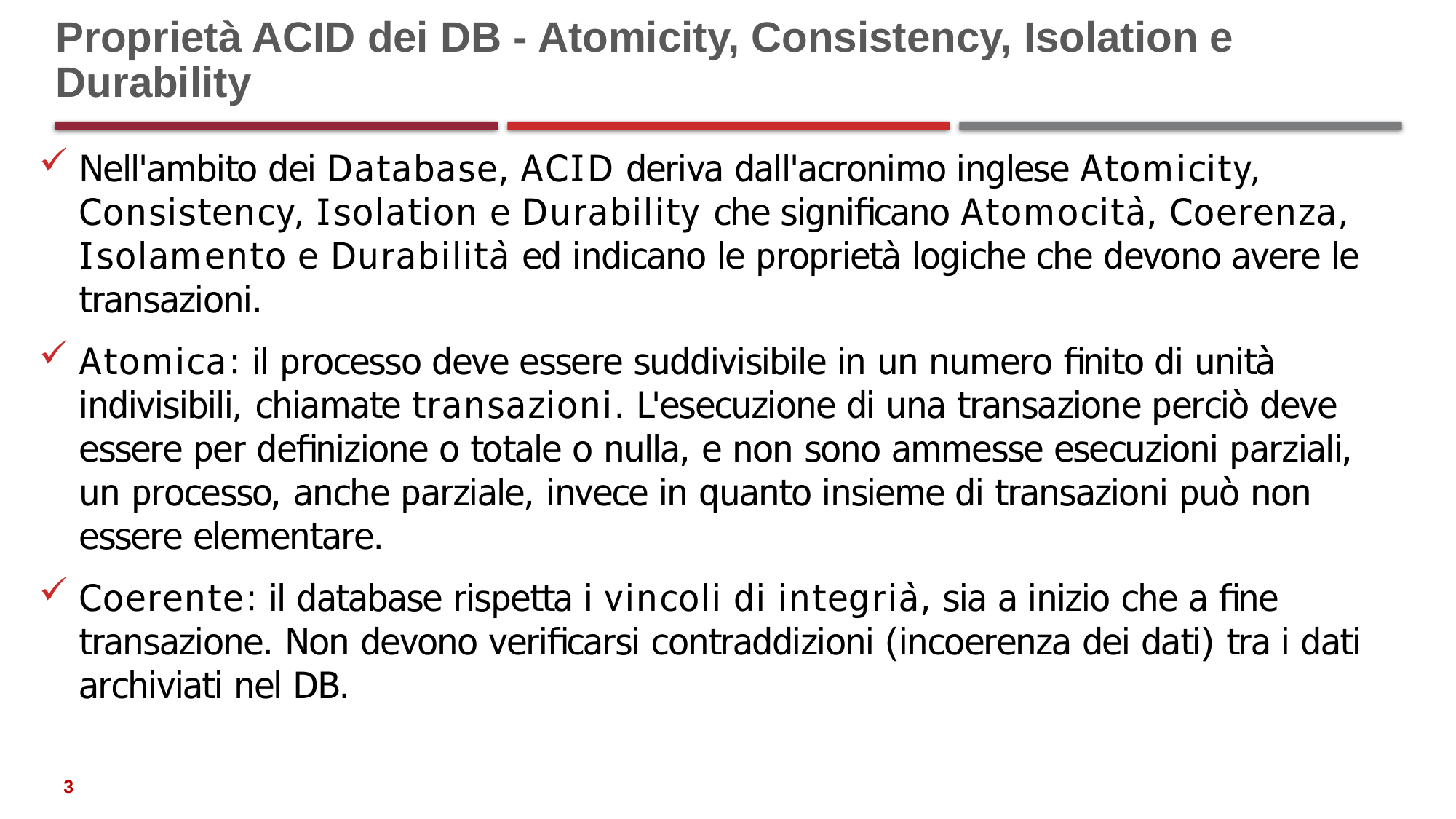

# Proprietà ACID dei DB - Atomicity, Consistency, Isolation e Durability
Nell'ambito dei Database, ACID deriva dall'acronimo inglese Atomicity, Consistency, Isolation e Durability che significano Atomocità, Coerenza, Isolamento e Durabilità ed indicano le proprietà logiche che devono avere le transazioni.
Atomica: il processo deve essere suddivisibile in un numero finito di unità indivisibili, chiamate transazioni. L'esecuzione di una transazione perciò deve essere per definizione o totale o nulla, e non sono ammesse esecuzioni parziali, un processo, anche parziale, invece in quanto insieme di transazioni può non essere elementare.
Coerente: il database rispetta i vincoli di integrià, sia a inizio che a fine transazione. Non devono verificarsi contraddizioni (incoerenza dei dati) tra i dati archiviati nel DB.
3